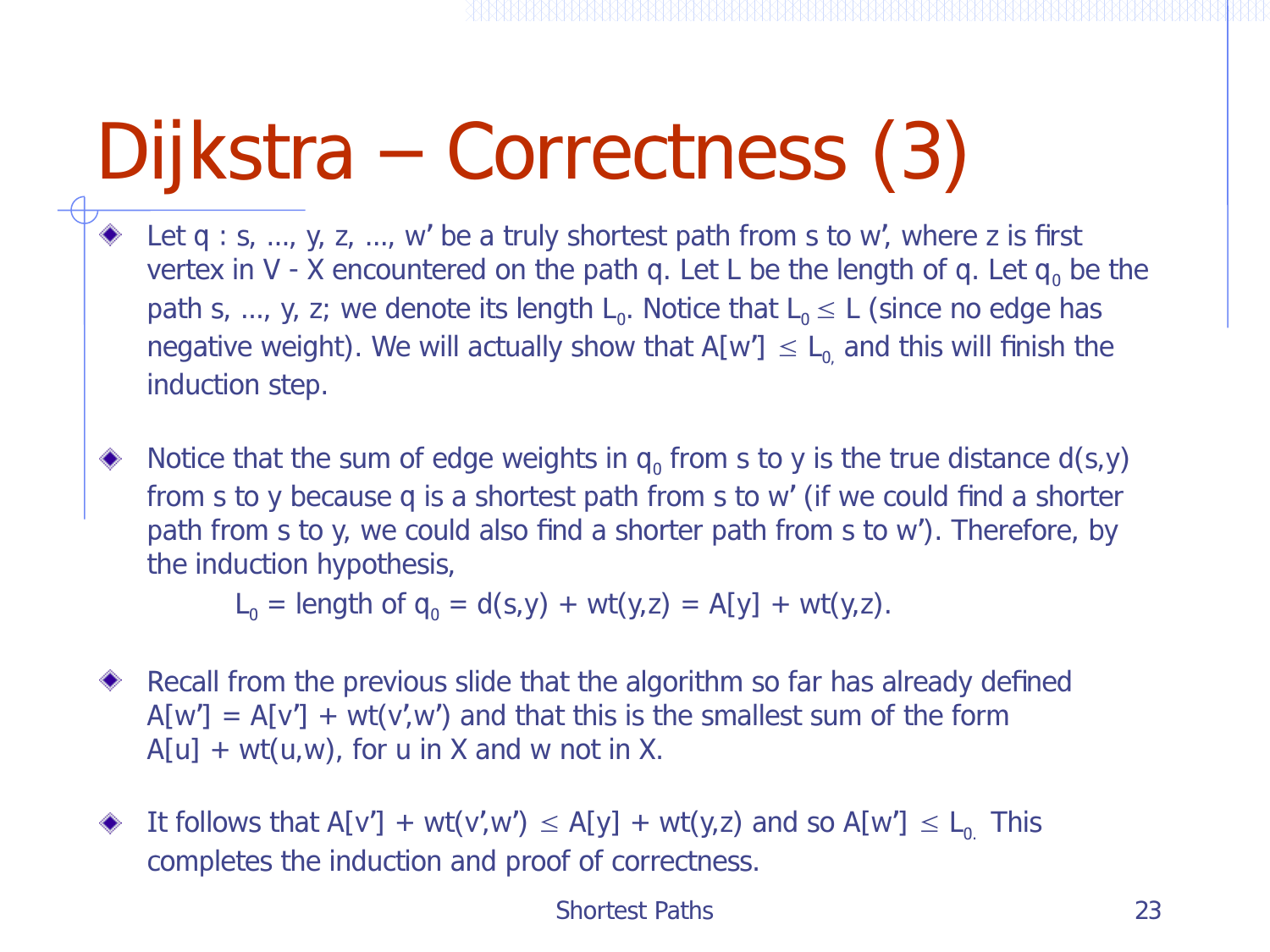

# Dijkstra – Correctness (3)
Let q : s, …, y, z, …, w’ be a truly shortest path from s to w’, where z is first vertex in V - X encountered on the path q. Let L be the length of q. Let q0 be the path s, …, y, z; we denote its length L0. Notice that L0 ≤ L (since no edge has negative weight). We will actually show that A[w’] ≤ L0, and this will finish the induction step.
Notice that the sum of edge weights in q0 from s to y is the true distance d(s,y) from s to y because q is a shortest path from s to w’ (if we could find a shorter path from s to y, we could also find a shorter path from s to w’). Therefore, by the induction hypothesis,
	 L0 = length of q0 = d(s,y) + wt(y,z) = A[y] + wt(y,z).
Recall from the previous slide that the algorithm so far has already defined
A[w’] = A[v’] + wt(v’,w’) and that this is the smallest sum of the form
A[u] + wt(u,w), for u in X and w not in X.
It follows that A[v’] + wt(v’,w’) ≤ A[y] + wt(y,z) and so A[w’] ≤ L0.  This completes the induction and proof of correctness.

Shortest Paths
23